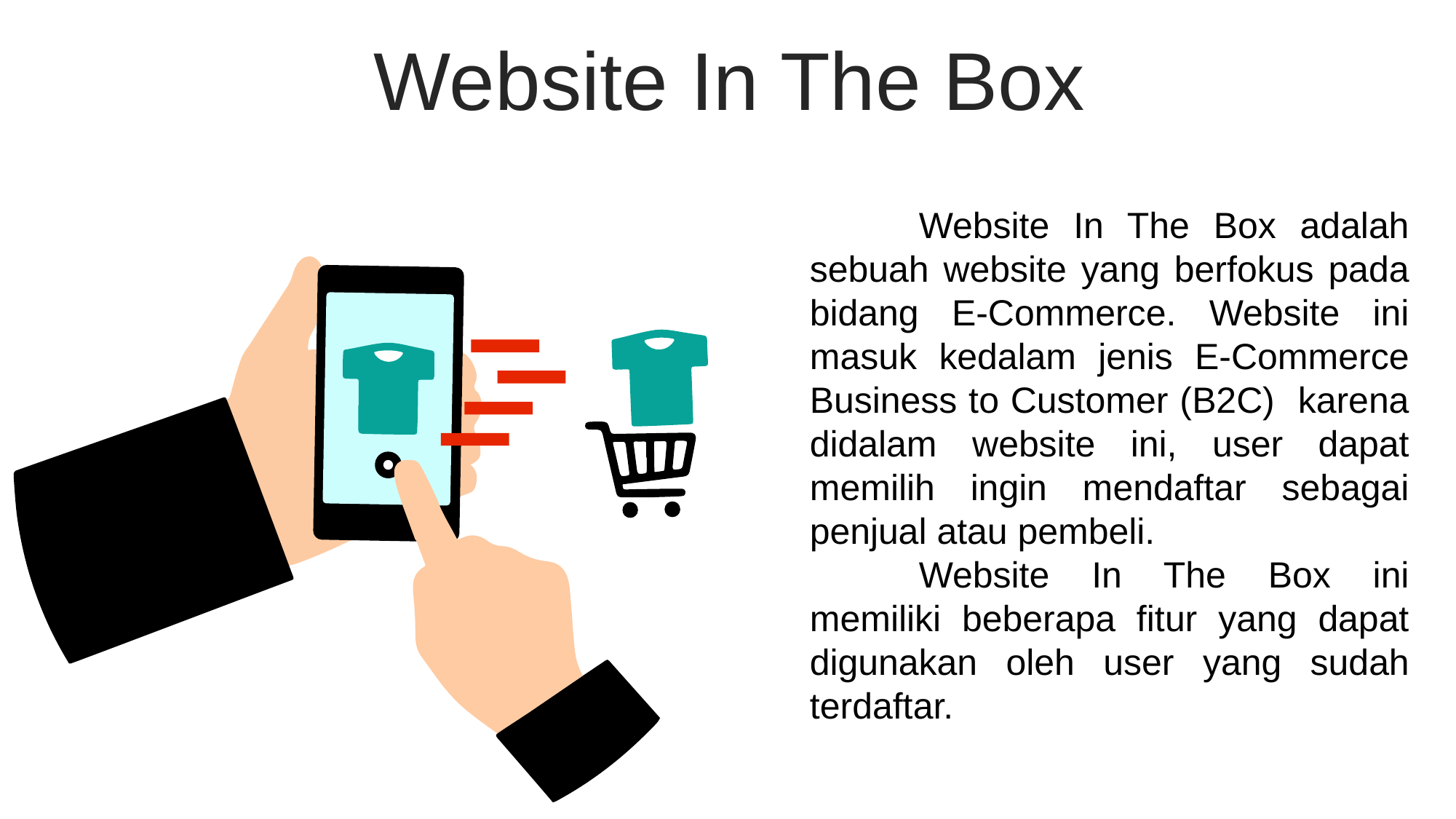

Website In The Box
	Website In The Box adalah sebuah website yang berfokus pada bidang E-Commerce. Website ini masuk kedalam jenis E-Commerce Business to Customer (B2C)  karena didalam website ini, user dapat memilih ingin mendaftar sebagai penjual atau pembeli.
	Website In The Box ini memiliki beberapa fitur yang dapat digunakan oleh user yang sudah terdaftar.